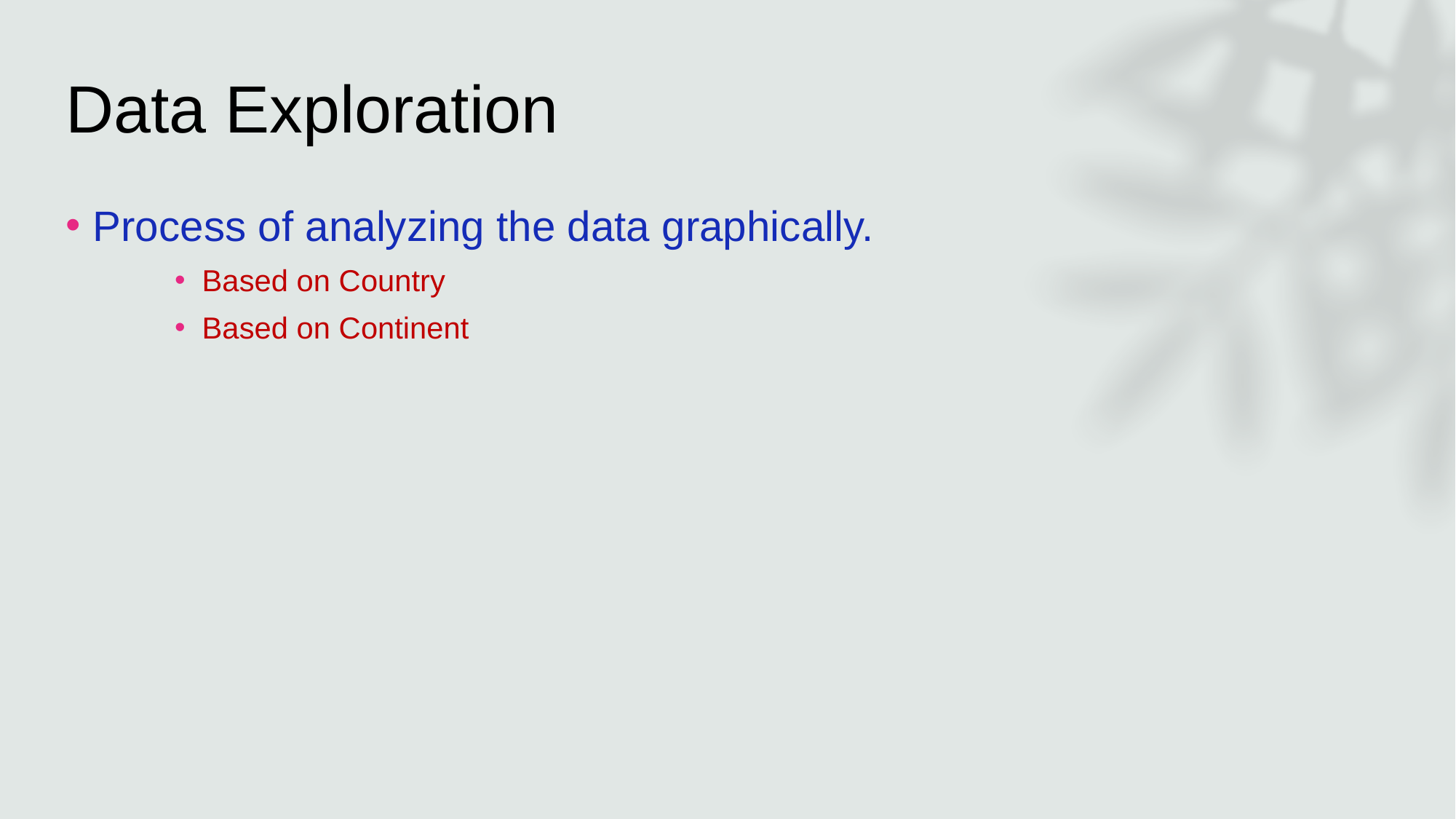

# Data Exploration
Process of analyzing the data graphically.
Based on Country
Based on Continent